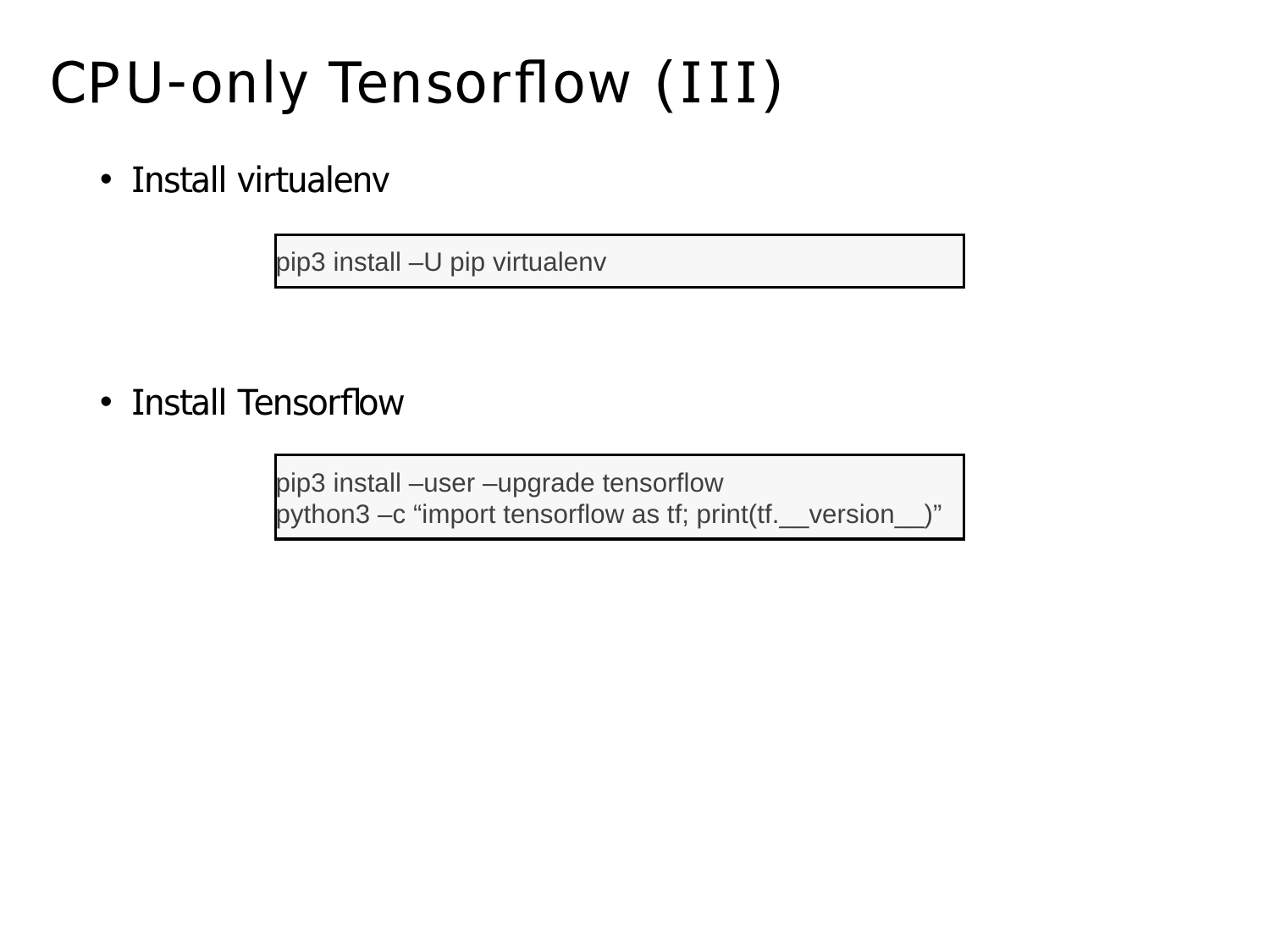

# CPU-only Tensorflow (III)
Install virtualenv

Install Tensorflow
pip3 install –U pip virtualenv
pip3 install –user –upgrade tensorflow
python3 –c “import tensorflow as tf; print(tf.__version__)”